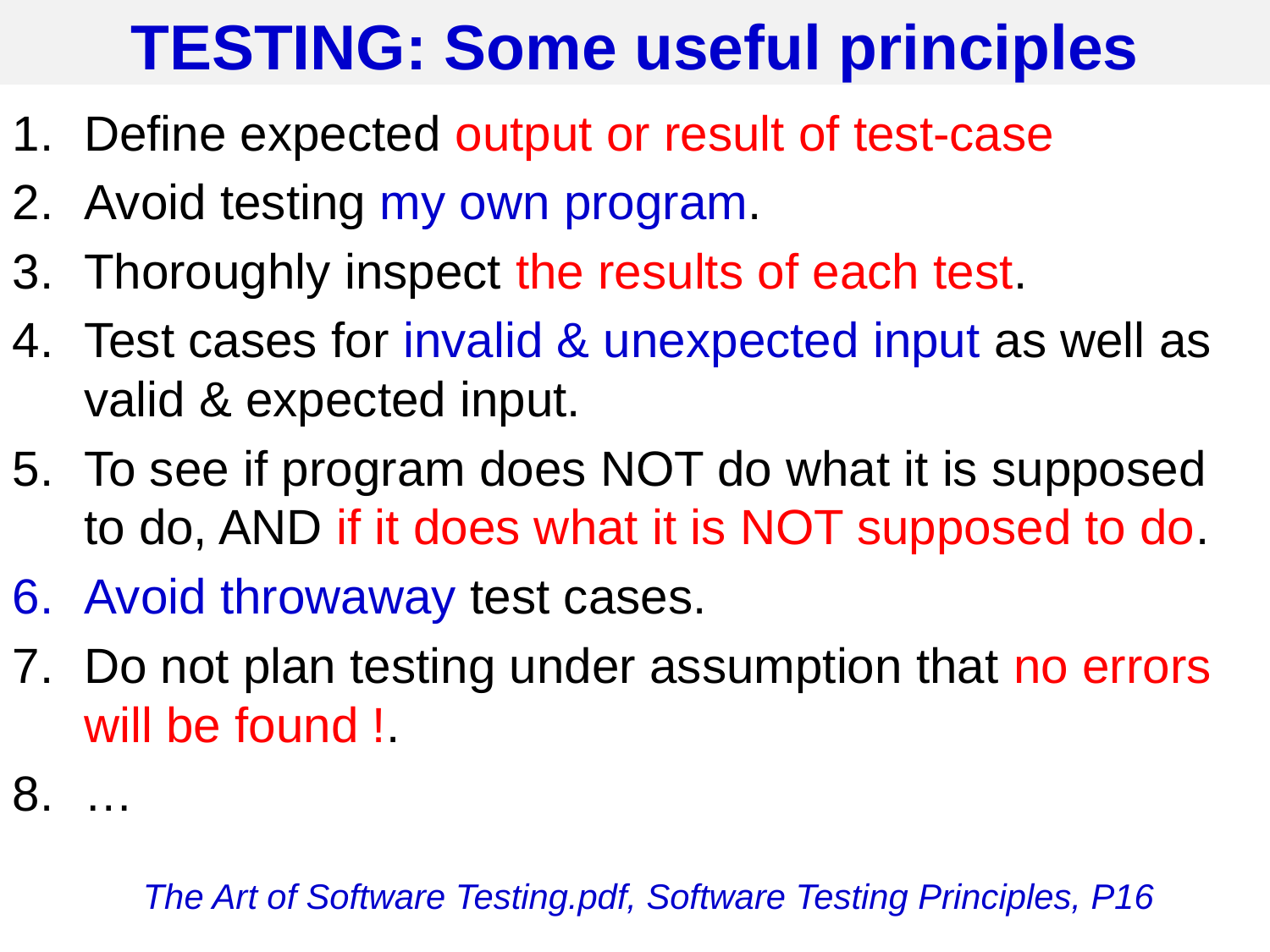

# TESTING: Some useful principles
65
Define expected output or result of test-case
Avoid testing my own program.
Thoroughly inspect the results of each test.
Test cases for invalid & unexpected input as well as valid & expected input.
To see if program does NOT do what it is supposed to do, AND if it does what it is NOT supposed to do.
Avoid throwaway test cases.
Do not plan testing under assumption that no errors will be found !.
…
The Art of Software Testing.pdf, Software Testing Principles, P16